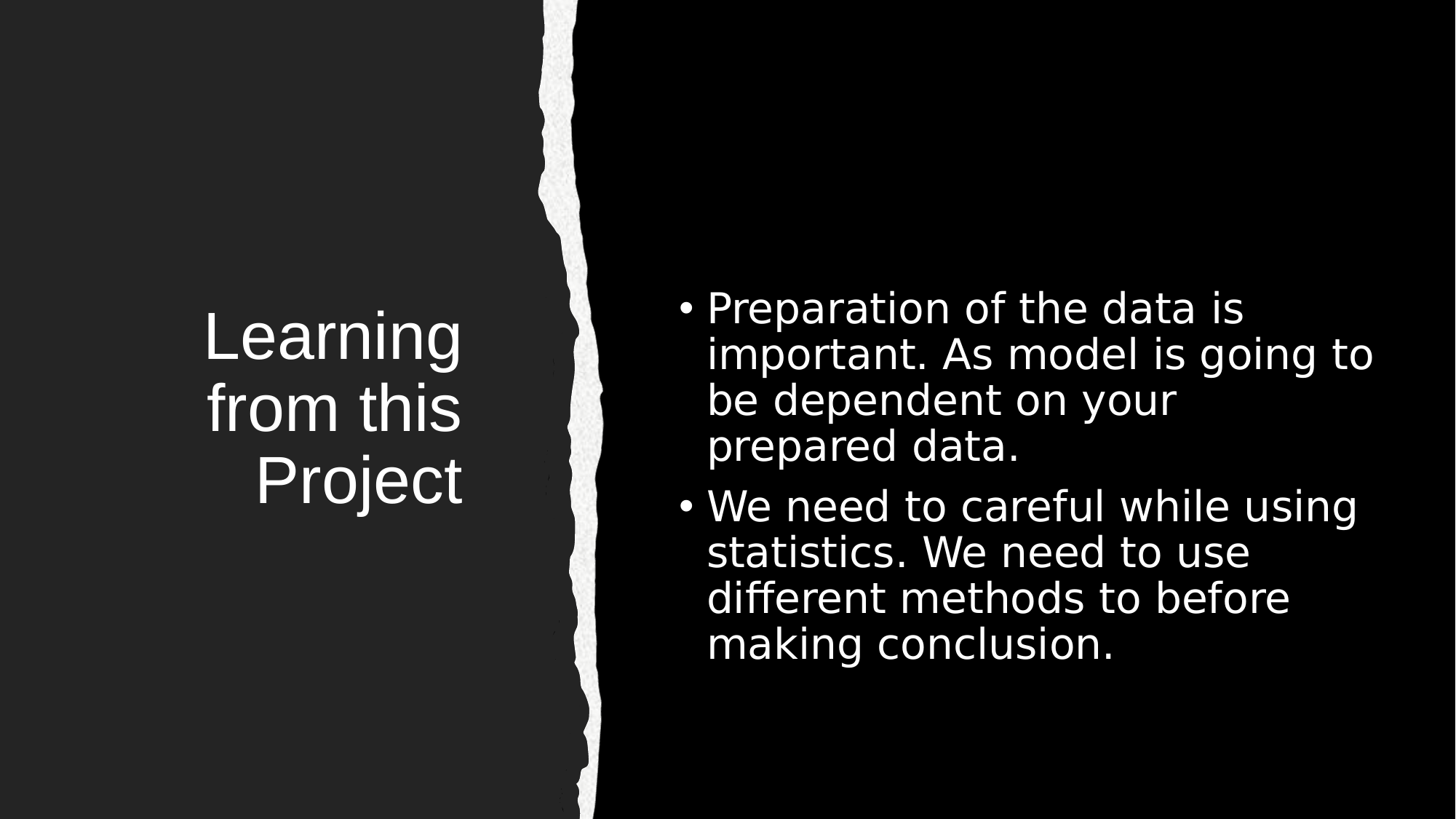

# Learning from this Project
Preparation of the data is important. As model is going to be dependent on your prepared data.
We need to careful while using statistics. We need to use different methods to before making conclusion.